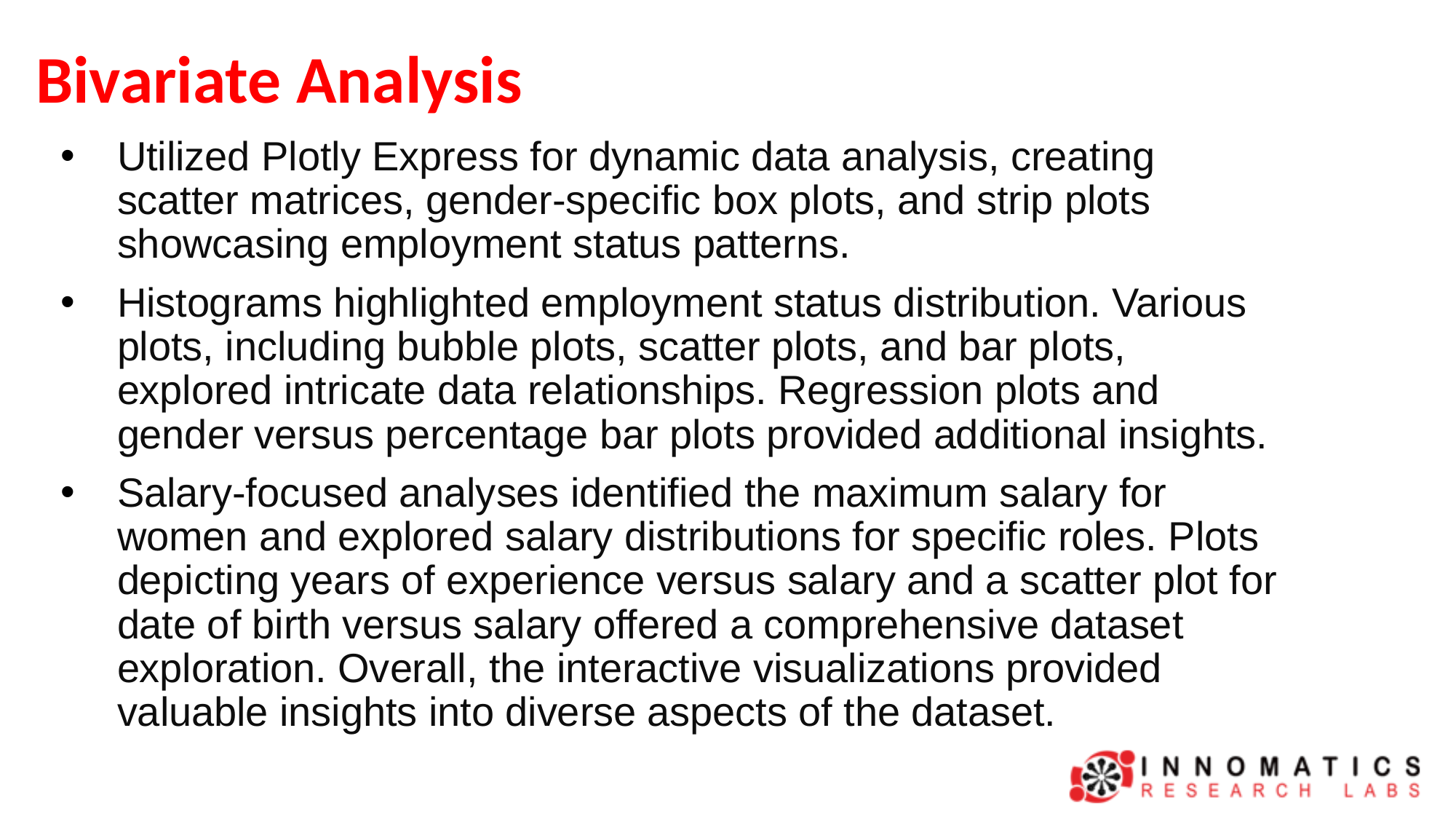

# Bivariate Analysis
Utilized Plotly Express for dynamic data analysis, creating scatter matrices, gender-specific box plots, and strip plots showcasing employment status patterns.
Histograms highlighted employment status distribution. Various plots, including bubble plots, scatter plots, and bar plots, explored intricate data relationships. Regression plots and gender versus percentage bar plots provided additional insights.
Salary-focused analyses identified the maximum salary for women and explored salary distributions for specific roles. Plots depicting years of experience versus salary and a scatter plot for date of birth versus salary offered a comprehensive dataset exploration. Overall, the interactive visualizations provided valuable insights into diverse aspects of the dataset.